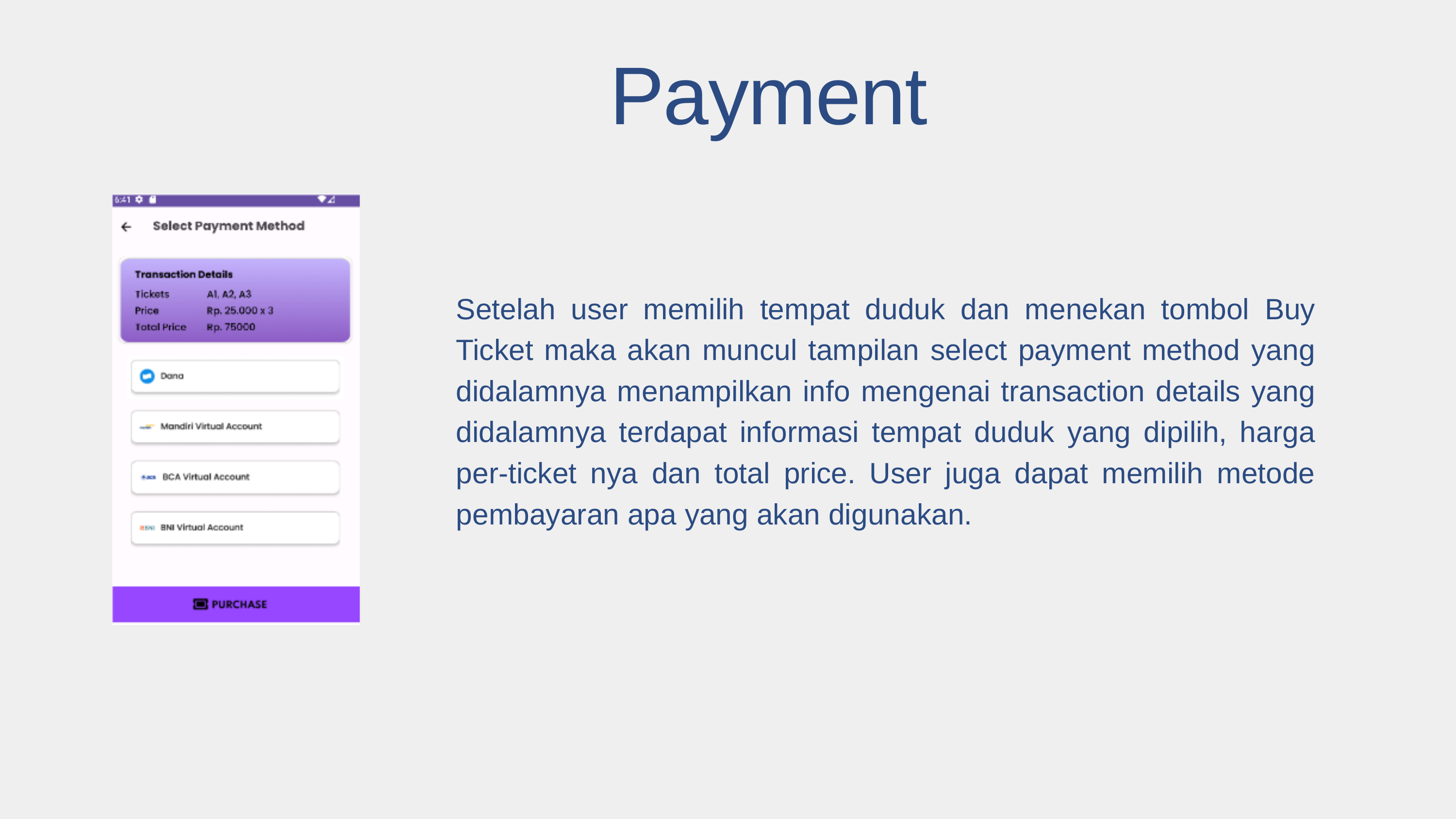

Payment

Setelah user memilih tempat duduk dan menekan tombol Buy Ticket maka akan muncul tampilan select payment method yang didalamnya menampilkan info mengenai transaction details yang didalamnya terdapat informasi tempat duduk yang dipilih, harga per-ticket nya dan total price. User juga dapat memilih metode pembayaran apa yang akan digunakan.